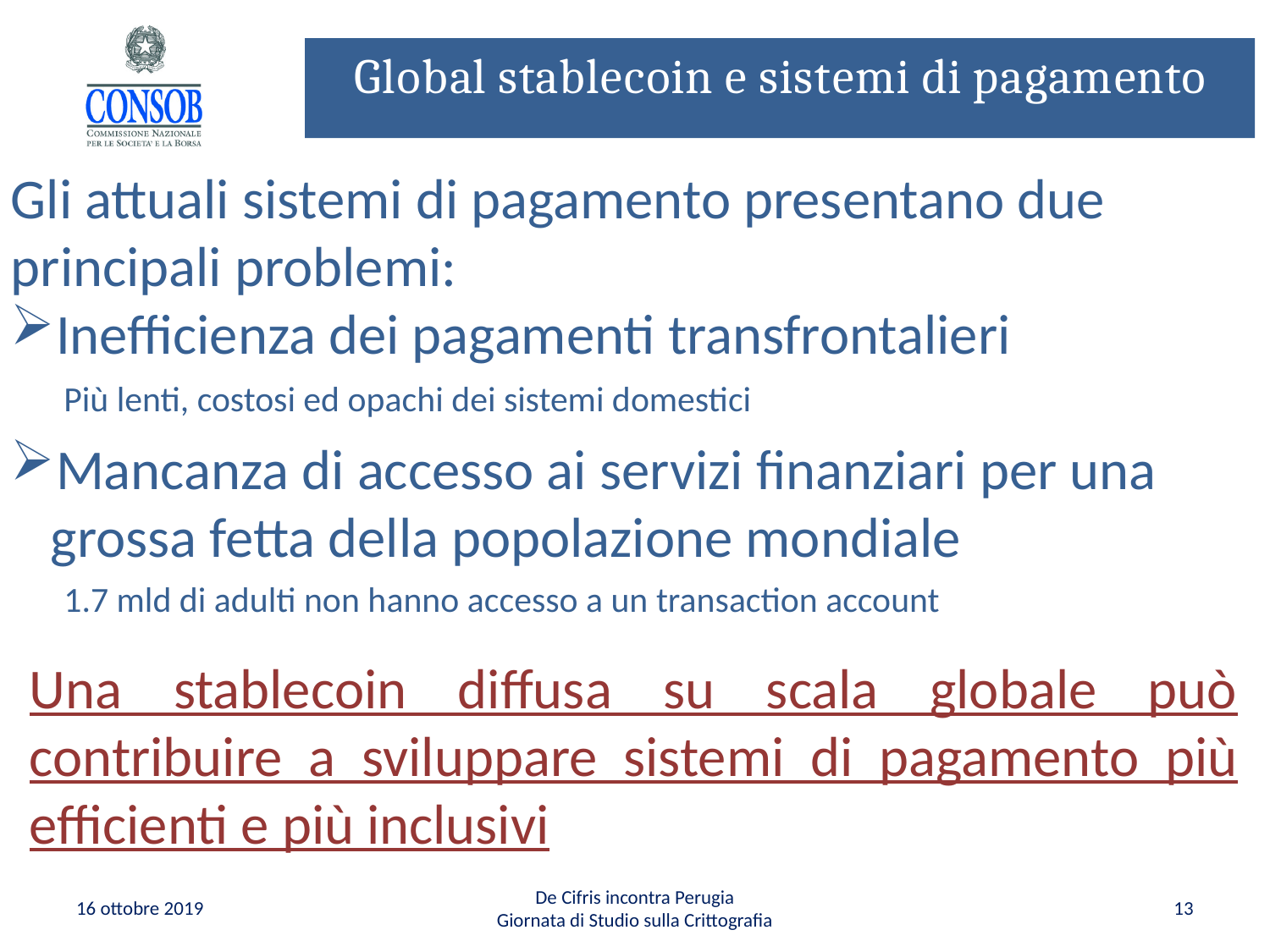

# Global stablecoin e sistemi di pagamento
Gli attuali sistemi di pagamento presentano due principali problemi:
Inefficienza dei pagamenti transfrontalieri

Mancanza di accesso ai servizi finanziari per una grossa fetta della popolazione mondiale
Più lenti, costosi ed opachi dei sistemi domestici
1.7 mld di adulti non hanno accesso a un transaction account
Una stablecoin diffusa su scala globale può contribuire a sviluppare sistemi di pagamento più efficienti e più inclusivi
16 ottobre 2019
De Cifris incontra Perugia
Giornata di Studio sulla Crittografia
13